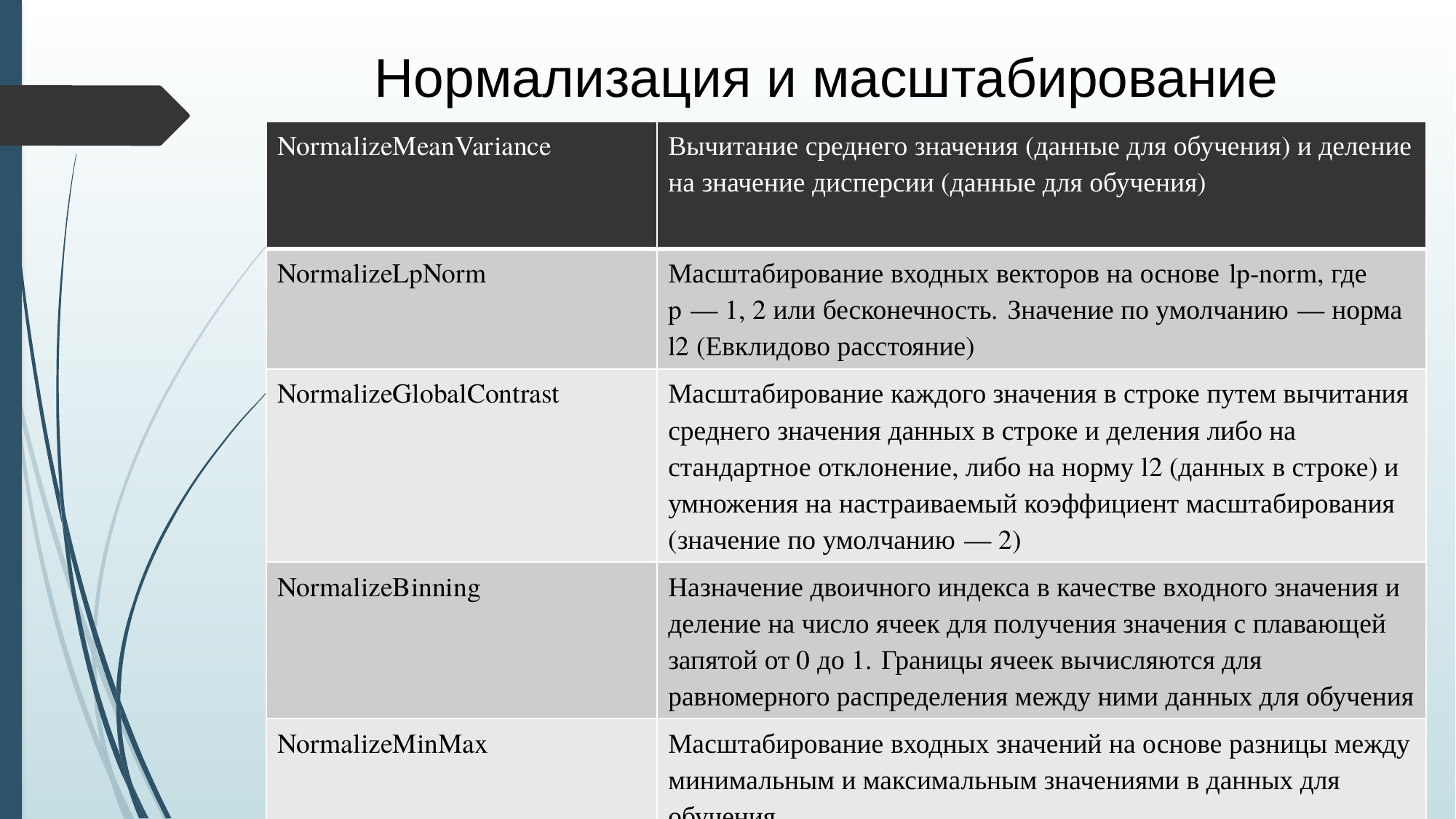

# Нормализация и масштабирование

| NormalizeMeanVariance | Вычитание среднего значения (данные для обучения) и деление на значение дисперсии (данные для обучения) |
| --- | --- |
| NormalizeLpNorm | Масштабирование входных векторов на основе lp-norm, где p — 1, 2 или бесконечность. Значение по умолчанию — норма l2 (Евклидово расстояние) |
| NormalizeGlobalContrast | Масштабирование каждого значения в строке путем вычитания среднего значения данных в строке и деления либо на стандартное отклонение, либо на норму l2 (данных в строке) и умножения на настраиваемый коэффициент масштабирования (значение по умолчанию — 2) |
| NormalizeBinning | Назначение двоичного индекса в качестве входного значения и деление на число ячеек для получения значения с плавающей запятой от 0 до 1. Границы ячеек вычисляются для равномерного распределения между ними данных для обучения |
| NormalizeMinMax | Масштабирование входных значений на основе разницы между минимальным и максимальным значениями в данных для обучения |